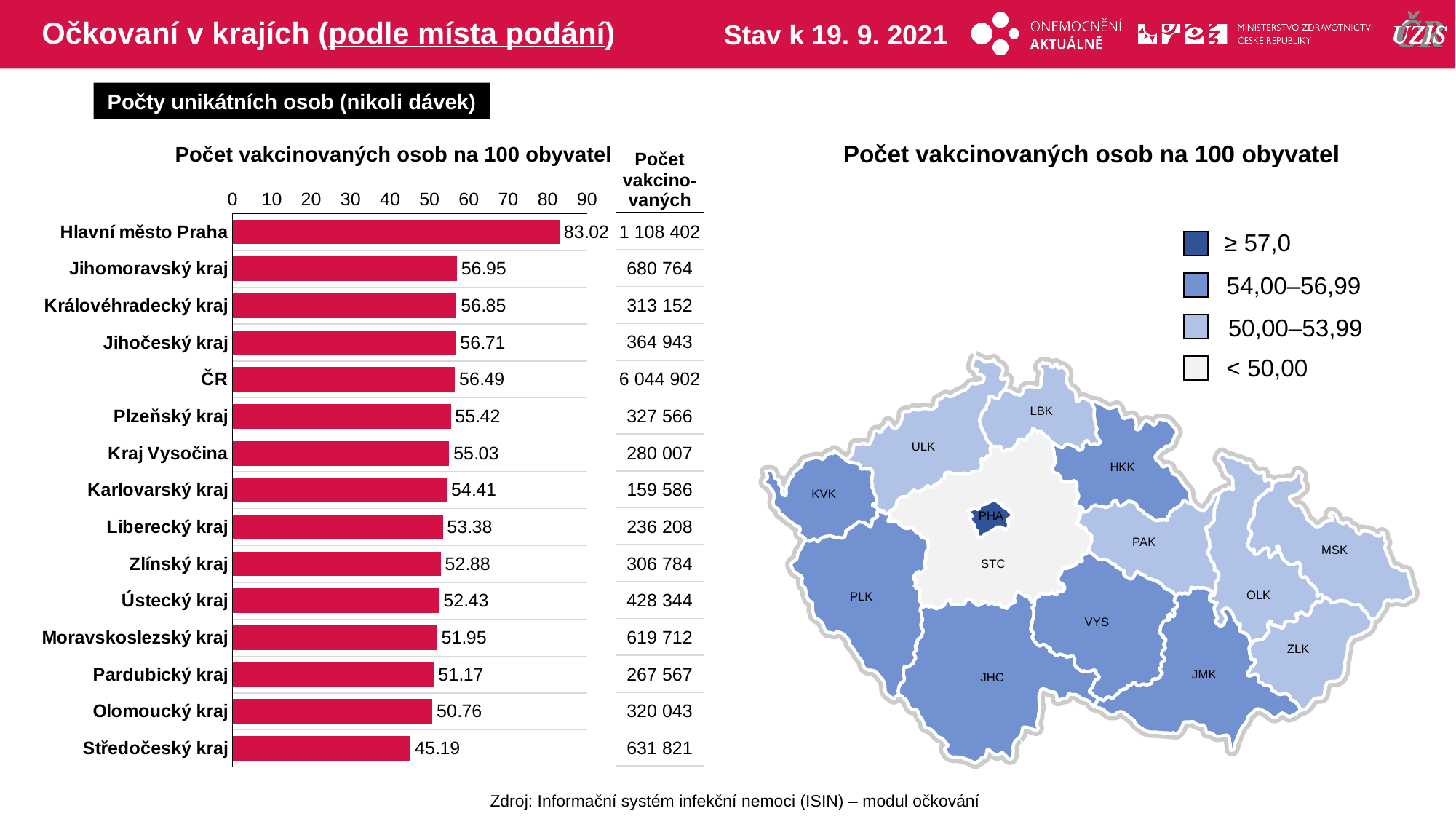

# Očkovaní v krajích (podle místa podání)
Stav k 19. 9. 2021
Počty unikátních osob (nikoli dávek)
Počet vakcinovaných osob na 100 obyvatel
Počet vakcinovaných osob na 100 obyvatel
| Počet vakcino-vaných |
| --- |
| 1 108 402 |
| 680 764 |
| 313 152 |
| 364 943 |
| 6 044 902 |
| 327 566 |
| 280 007 |
| 159 586 |
| 236 208 |
| 306 784 |
| 428 344 |
| 619 712 |
| 267 567 |
| 320 043 |
| 631 821 |

### Chart

| Category | počet na 1000 |
|---|---|
| Hlavní město Praha | 83.02114324 |
| Jihomoravský kraj | 56.95211436 |
| Královéhradecký kraj | 56.85372084 |
| Jihočeský kraj | 56.7077046 |
| ČR | 56.48503048 |
| Plzeňský kraj | 55.42187429 |
| Kraj Vysočina | 55.02719848 |
| Karlovarský kraj | 54.40846064 |
| Liberecký kraj | 53.38323434 |
| Zlínský kraj | 52.88294298 |
| Ústecký kraj | 52.42862948 |
| Moravskoslezský kraj | 51.95291214 |
| Pardubický kraj | 51.17412825 |
| Olomoucký kraj | 50.75841921 |
| Středočeský kraj | 45.19473218 |
≥ 57,0

54,00–56,99

50,00–53,99

< 50,00

LBK

ULK

HKK

KVK

PHA

PAK
MSK

STC
OLK

PLK

VYS
ZLK
JMK
JHC
Zdroj: Informační systém infekční nemoci (ISIN) – modul očkování